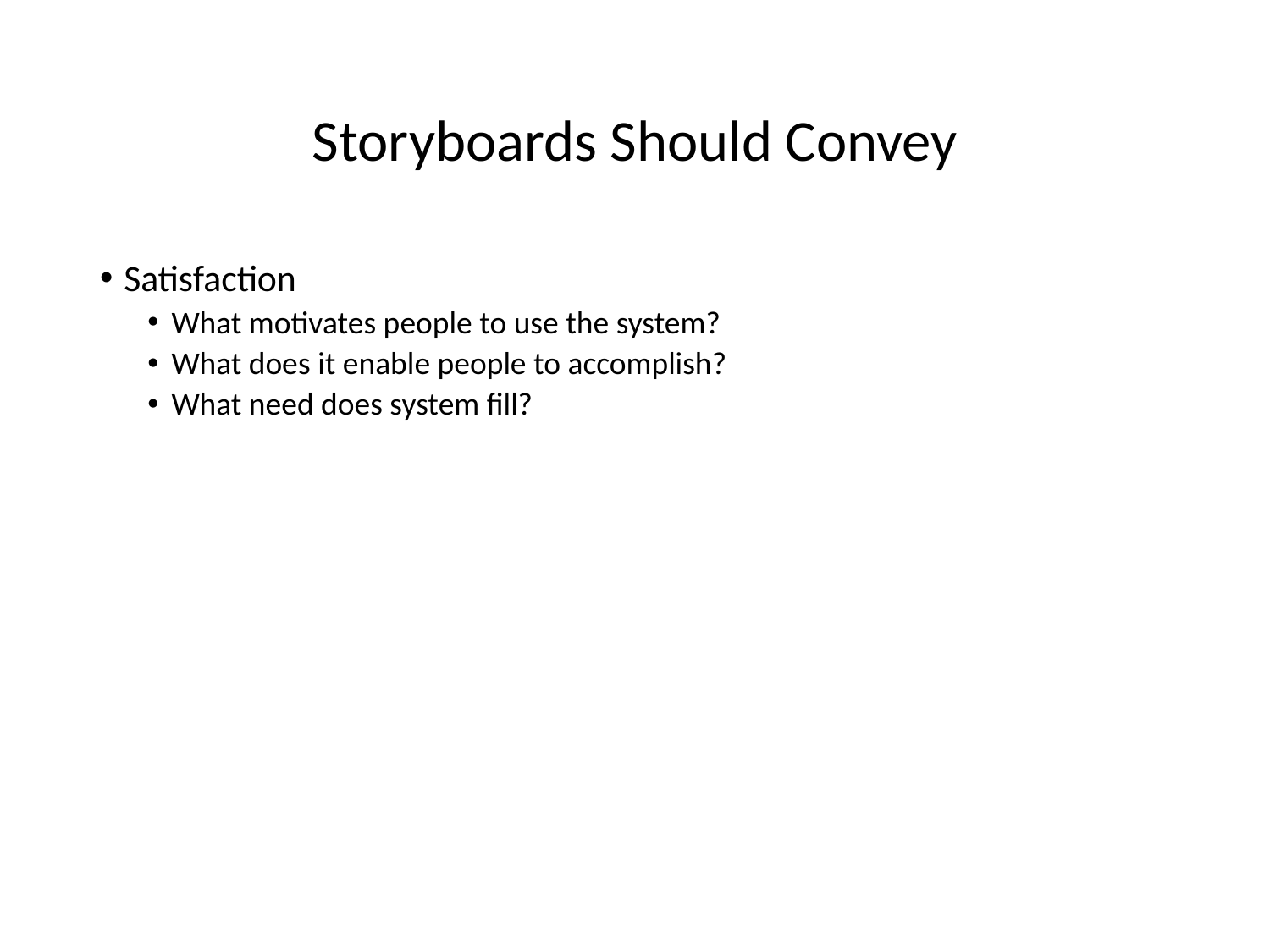

# Storyboards Should Convey
Satisfaction
What motivates people to use the system?
What does it enable people to accomplish?
What need does system fill?